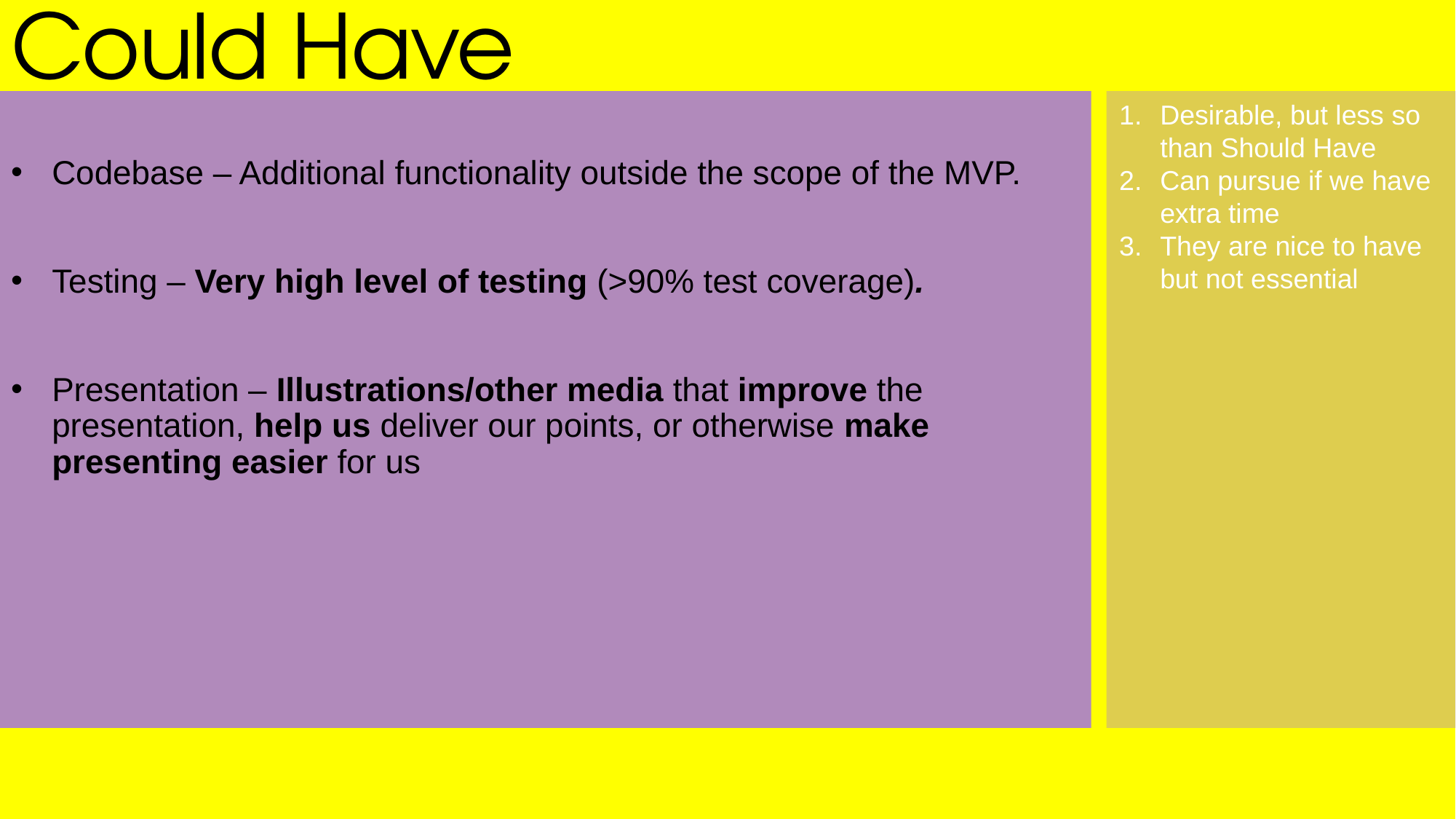

# Could Have

Codebase – Additional functionality outside the scope of the MVP.

Testing – Very high level of testing (>90% test coverage).

Presentation – Illustrations/other media that improve the presentation, help us deliver our points, or otherwise make presenting easier for us
Desirable, but less so than Should Have
Can pursue if we have extra time
They are nice to have but not essential